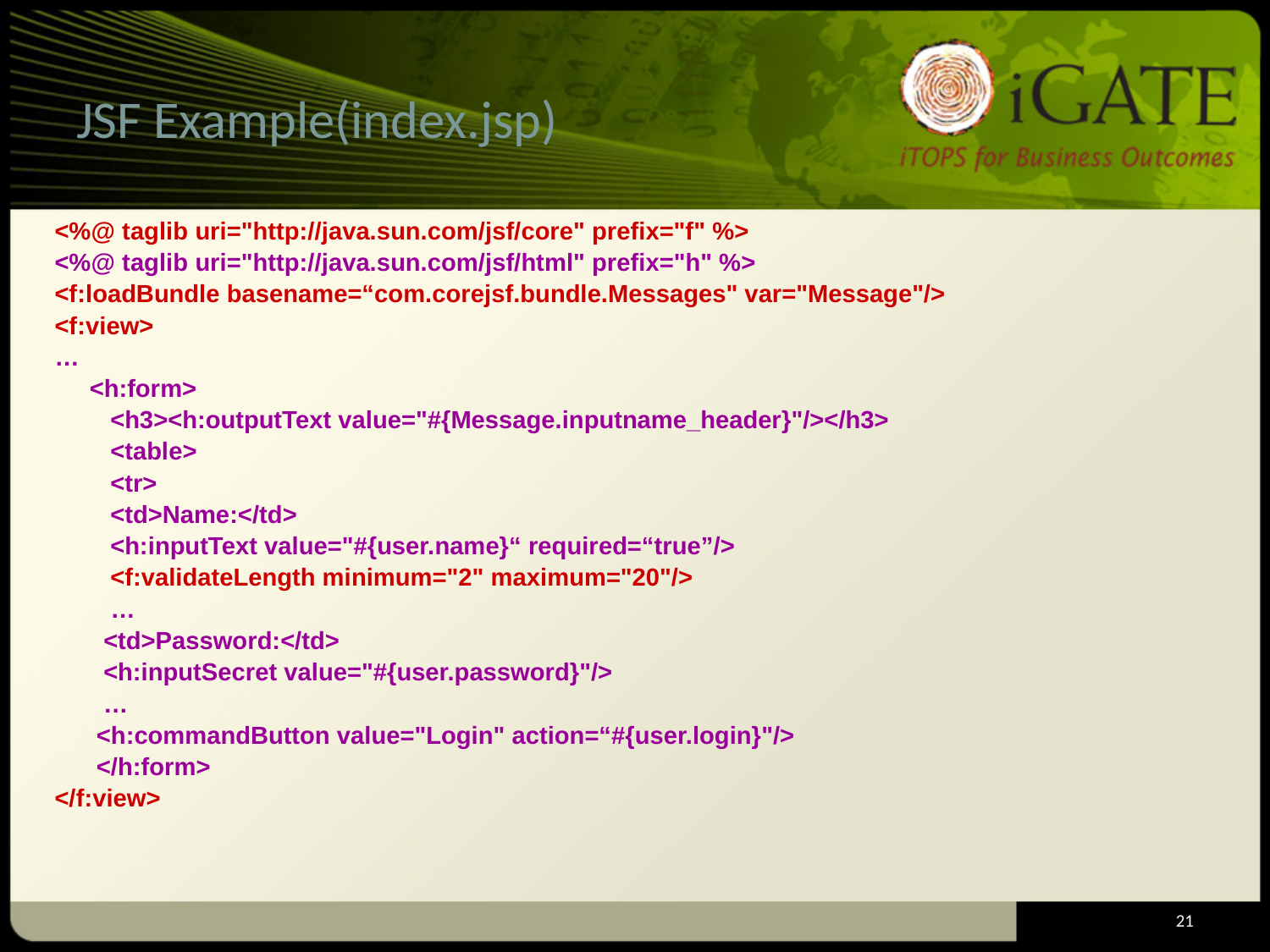

# JSF Example(index.jsp)
<%@ taglib uri="http://java.sun.com/jsf/core" prefix="f" %>
<%@ taglib uri="http://java.sun.com/jsf/html" prefix="h" %>
<f:loadBundle basename=“com.corejsf.bundle.Messages" var="Message"/>
<f:view>
…
     <h:form>
        <h3><h:outputText value="#{Message.inputname_header}"/></h3>
        <table>
        <tr>
        <td>Name:</td>
        <h:inputText value="#{user.name}“ required=“true”/>
        <f:validateLength minimum="2" maximum="20"/>
        …
       <td>Password:</td>
       <h:inputSecret value="#{user.password}"/>
       …
      <h:commandButton value="Login" action=“#{user.login}"/>
      </h:form>
</f:view>

21